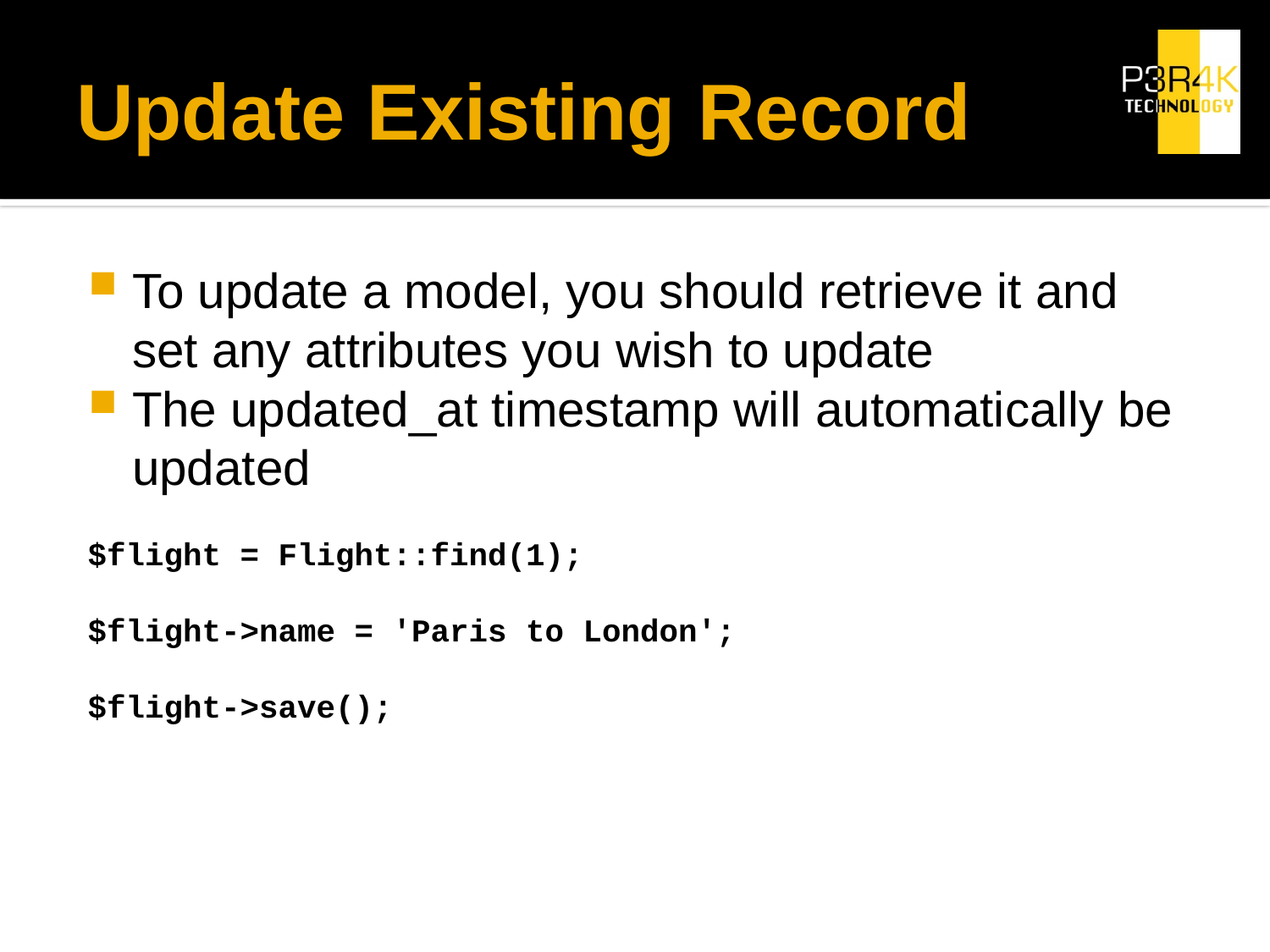

# Update Existing Record
To update a model, you should retrieve it and set any attributes you wish to update
The updated_at timestamp will automatically be updated

$flight = Flight::find(1);

$flight->name = 'Paris to London';

$flight->save();